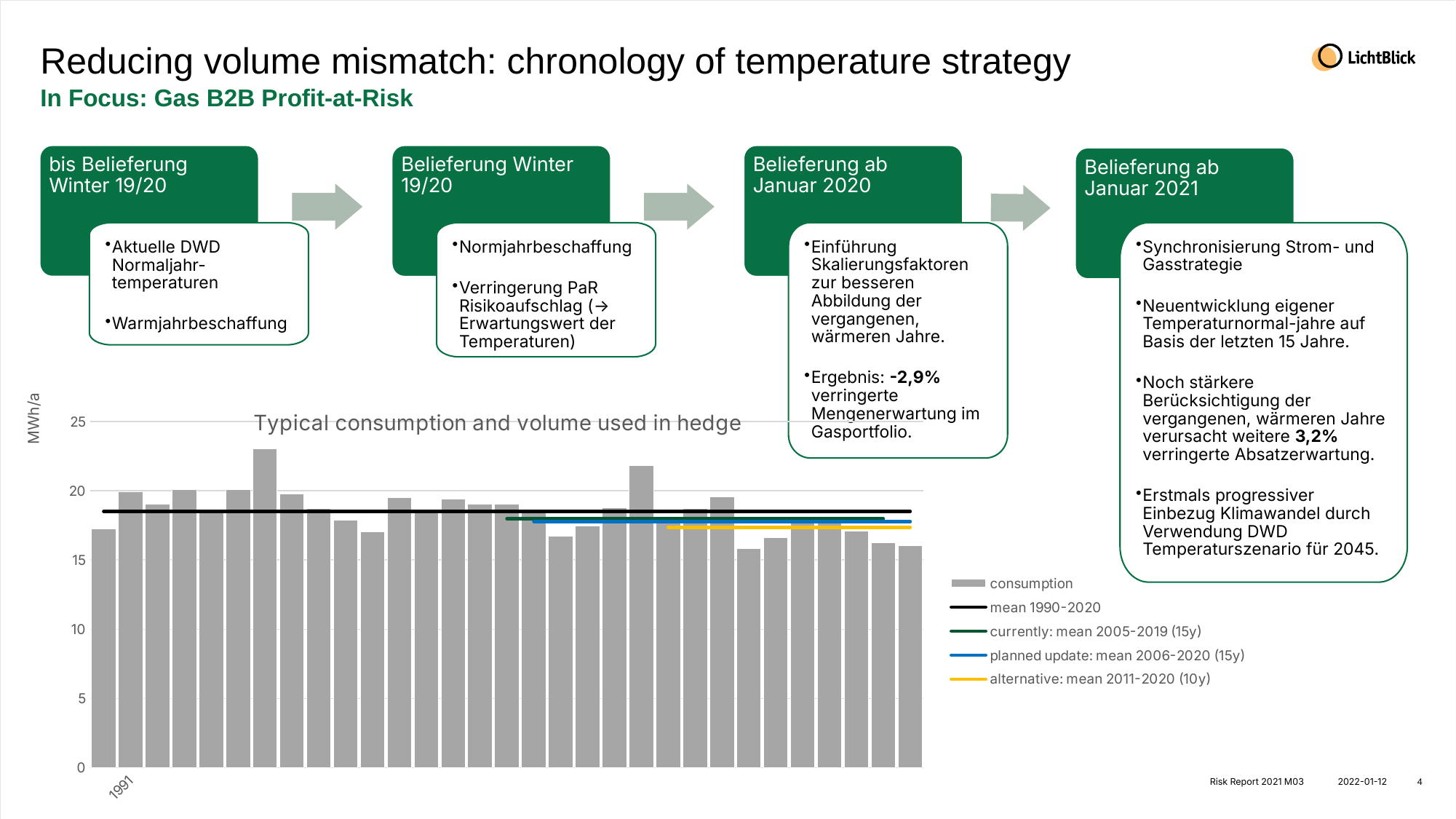

# Reducing volume mismatch: chronology of temperature strategy
In Focus: Gas B2B Profit-at-Risk
Belieferung Winter 19/20
Belieferung ab Januar 2020
bis Belieferung Winter 19/20
Belieferung ab Januar 2021

Aktuelle DWD    Normaljahr- temperaturen

Warmjahrbeschaffung
Normjahrbeschaffung

Verringerung PaR Risikoaufschlag (-> Erwartungswert der Temperaturen)
Einführung Skalierungsfaktoren zur besseren Abbildung der vergangenen, wärmeren Jahre.

Ergebnis: -2,9% verringerte Mengenerwartung im Gasportfolio.
Synchronisierung Strom- und Gasstrategie

Neuentwicklung eigener Temperaturnormal-jahre auf Basis der letzten 15 Jahre.

Noch stärkere Berücksichtigung der vergangenen, wärmeren Jahre verursacht weitere 3,2% verringerte Absatzerwartung.

Erstmals progressiver Einbezug Klimawandel durch Verwendung DWD Temperaturszenario für 2045.

### Chart: Typical consumption and volume used in hedge

| Category | consumption | mean 1990-2020 | currently: mean 2005-2019 (15y) | planned update: mean 2006-2020 (15y) | alternative: mean 2011-2020 (10y) |
|---|---|---|---|---|---|
| 1990 | 17.268960884112314 | 18.507583080545633 | None | None | None |
| 1991 | 19.925795089002065 | 18.507583080545633 | None | None | None |
| 1992 | 19.03070922185436 | 18.507583080545633 | None | None | None |
| 1993 | 20.072514847548494 | 18.507583080545633 | None | None | None |
| 1994 | 18.43173775771291 | 18.507583080545633 | None | None | None |
| 1995 | 20.108575290674796 | 18.507583080545633 | None | None | None |
| 1996 | 23.024351735069924 | 18.507583080545633 | None | None | None |
| 1997 | 19.80066658073748 | 18.507583080545633 | None | None | None |
| 1998 | 18.71428291531355 | 18.507583080545633 | None | None | None |
| 1999 | 17.86401656543146 | 18.507583080545633 | None | None | None |
| 2000 | 17.014546521928814 | 18.507583080545633 | None | None | None |
| 2001 | 19.503138531075376 | 18.507583080545633 | None | None | None |
| 2002 | 18.683523915949966 | 18.507583080545633 | None | None | None |
| 2003 | 19.4218056948929 | 18.507583080545633 | None | None | None |
| 2004 | 19.043619007042114 | 18.507583080545633 | None | None | None |
| 2005 | 19.021492278720533 | 18.507583080545633 | 17.987214114859672 | None | None |
| 2006 | 18.447730272370475 | 18.507583080545633 | 17.987214114859672 | 17.787022577323164 | None |
| 2007 | 16.748665562167947 | 18.507583080545633 | 17.987214114859672 | 17.787022577323164 | None |
| 2008 | 17.47848655534353 | 18.507583080545633 | 17.987214114859672 | 17.787022577323164 | None |
| 2009 | 18.762543599586873 | 18.507583080545633 | 17.987214114859672 | 17.787022577323164 | None |
| 2010 | 21.803946037813972 | 18.507583080545633 | 17.987214114859672 | 17.787022577323164 | None |
| 2011 | 17.675684359204332 | 18.507583080545633 | 17.987214114859672 | 17.787022577323164 | 17.35639666325647 |
| 2012 | 18.72887149567603 | 18.507583080545633 | 17.987214114859672 | 17.787022577323164 | 17.35639666325647 |
| 2013 | 19.58720891738234 | 18.507583080545633 | 17.987214114859672 | 17.787022577323164 | 17.35639666325647 |
| 2014 | 15.847688445651107 | 18.507583080545633 | 17.987214114859672 | 17.787022577323164 | 17.35639666325647 |
| 2015 | 16.59511153304937 | 18.507583080545633 | 17.987214114859672 | 17.787022577323164 | 17.35639666325647 |
| 2016 | 18.06275988588347 | 18.507583080545633 | 17.987214114859672 | 17.787022577323164 | 17.35639666325647 |
| 2017 | 17.697809653823942 | 18.507583080545633 | 17.987214114859672 | 17.787022577323164 | 17.35639666325647 |
| 2018 | 17.109226972005345 | 18.507583080545633 | 17.987214114859672 | 17.787022577323164 | 17.35639666325647 |
| 2019 | 16.24098615421583 | 18.507583080545633 | 17.987214114859672 | 17.787022577323164 | 17.35639666325647 |
| 2020 | 16.018619215672935 | 18.507583080545633 | None | 17.787022577323164 | 17.35639666325647 |
Risk Report 2021 M03
2022-01-12
4